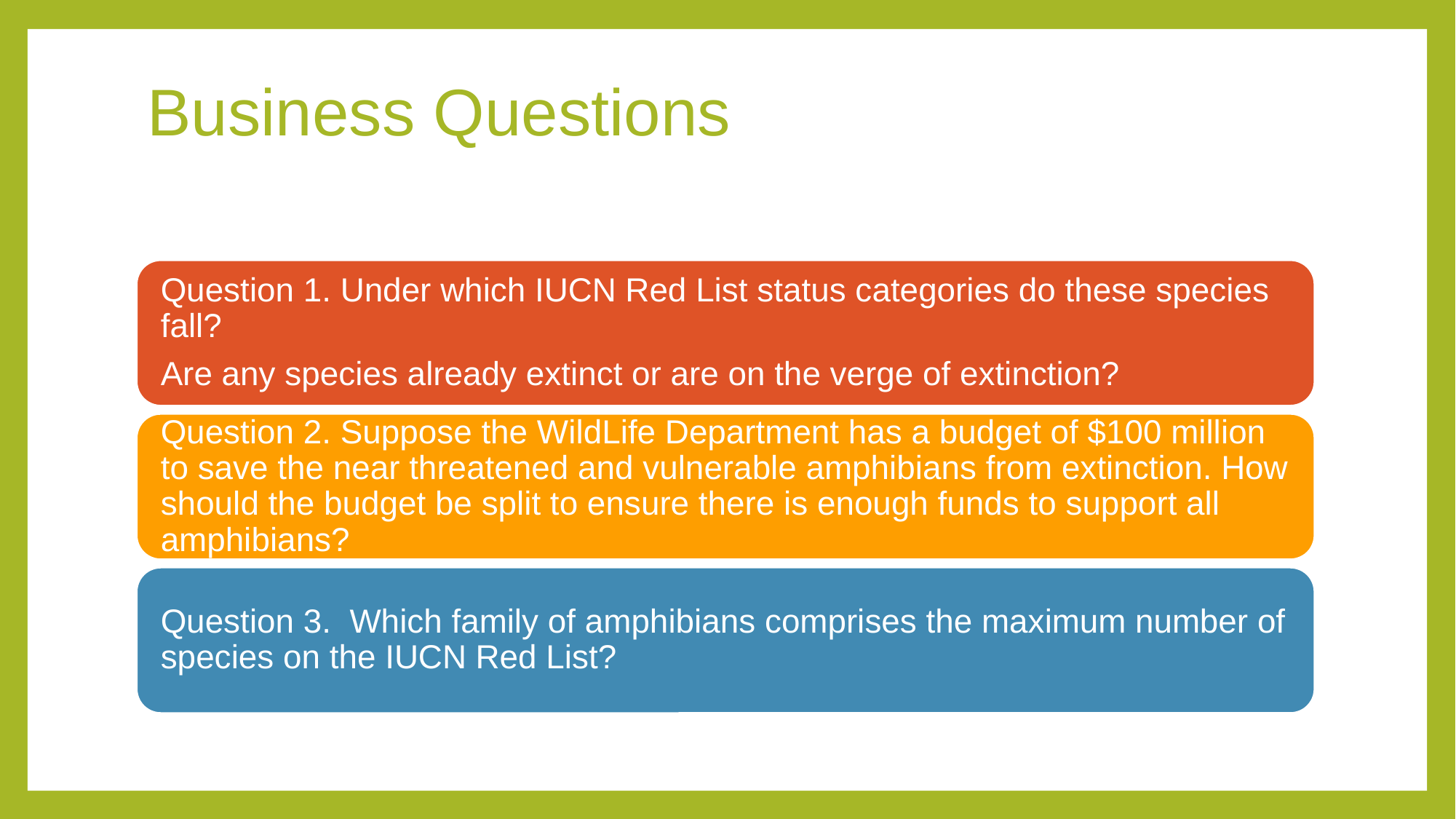

# Business Questions
Question 1. Under which IUCN Red List status categories do these species fall?
Are any species already extinct or are on the verge of extinction?
Question 2. Suppose the WildLife Department has a budget of $100 million to save the near threatened and vulnerable amphibians from extinction. How should the budget be split to ensure there is enough funds to support all amphibians?
Question 3.  Which family of amphibians comprises the maximum number of  species on the IUCN Red List?